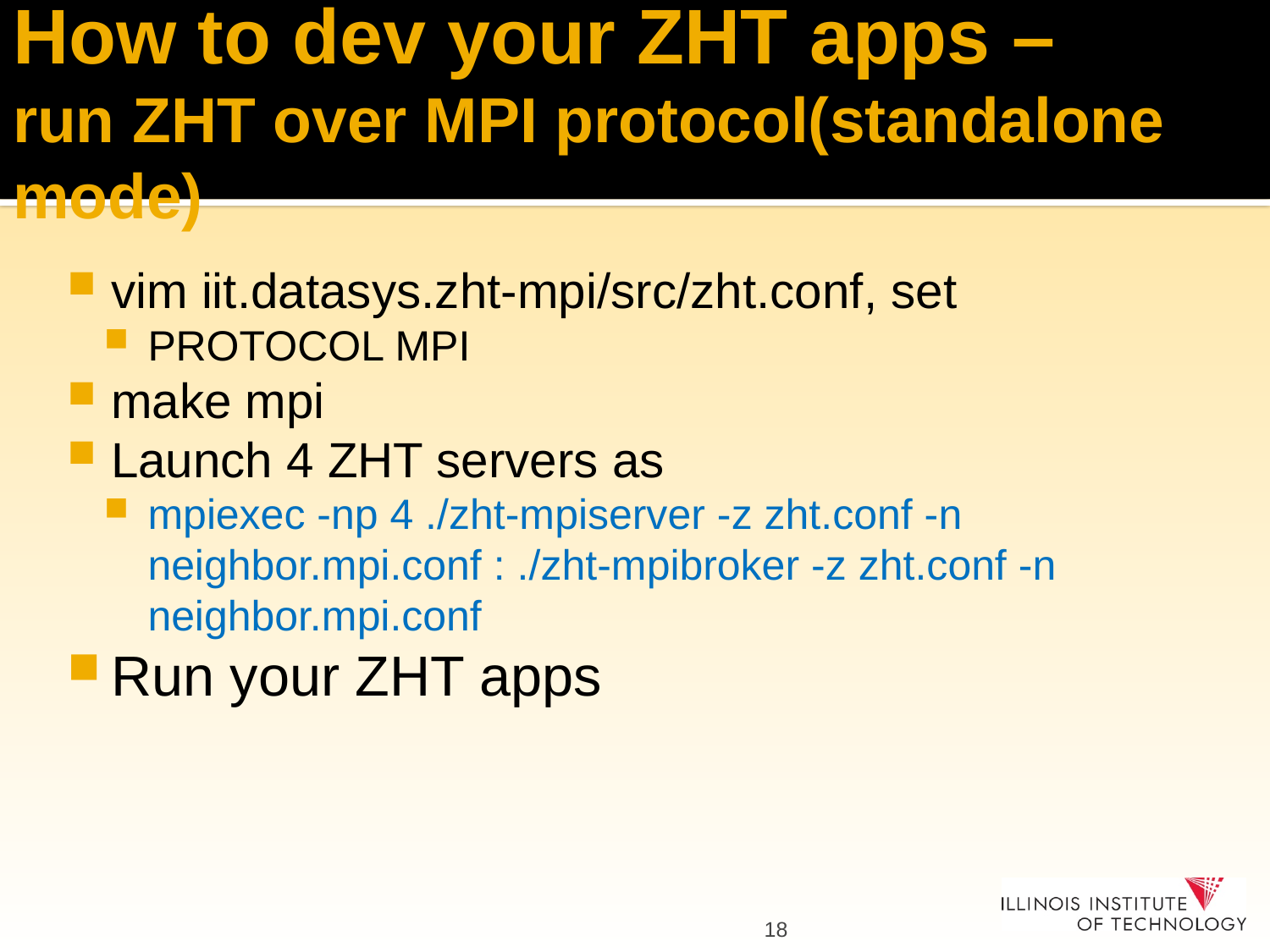

# How to dev your ZHT apps – run ZHT over MPI protocol(standalone mode)
vim iit.datasys.zht-mpi/src/zht.conf, set
PROTOCOL MPI
make mpi
Launch 4 ZHT servers as
mpiexec -np 4 ./zht-mpiserver -z zht.conf -n neighbor.mpi.conf : ./zht-mpibroker -z zht.conf -n neighbor.mpi.conf
Run your ZHT apps

18